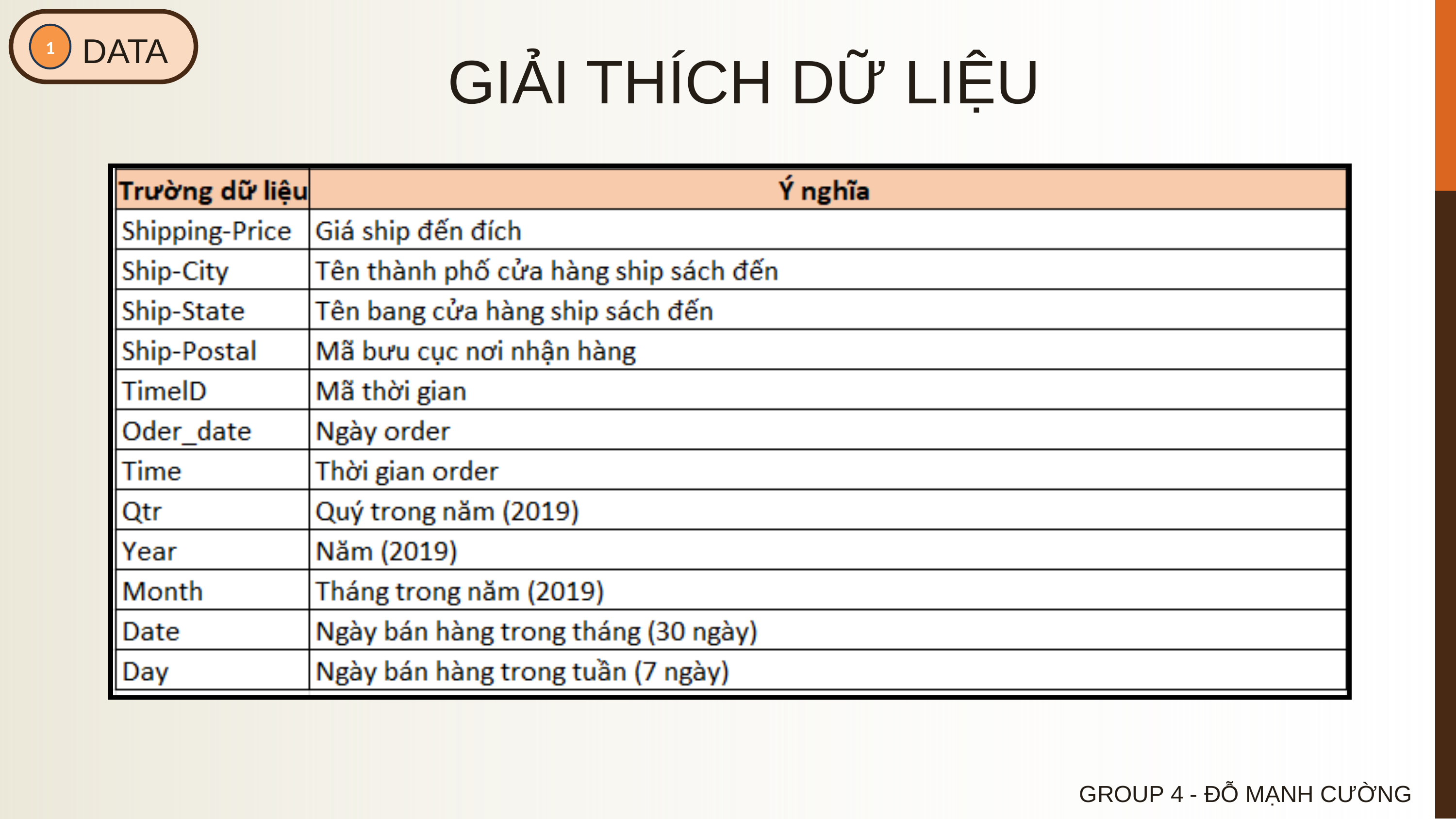

DATA
1
GIẢI THÍCH DỮ LIỆU

GROUP 4 - ĐỖ MẠNH CƯỜNG